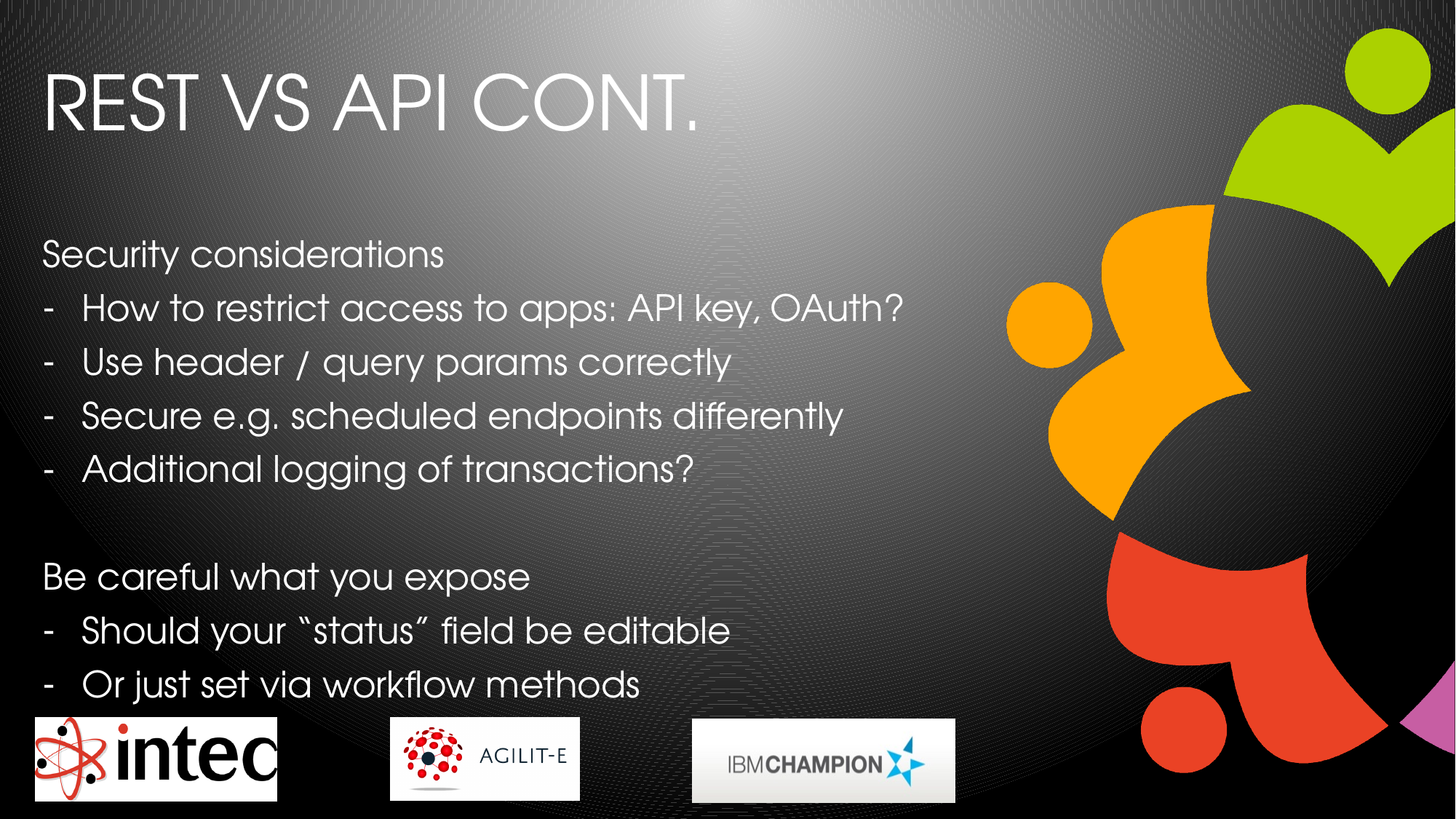

# REST VS API CONT.
Security considerations
How to restrict access to apps: API key, OAuth?
Use header / query params correctly
Secure e.g. scheduled endpoints differently
Additional logging of transactions?

Be careful what you expose
Should your “status” field be editable
Or just set via workflow methods